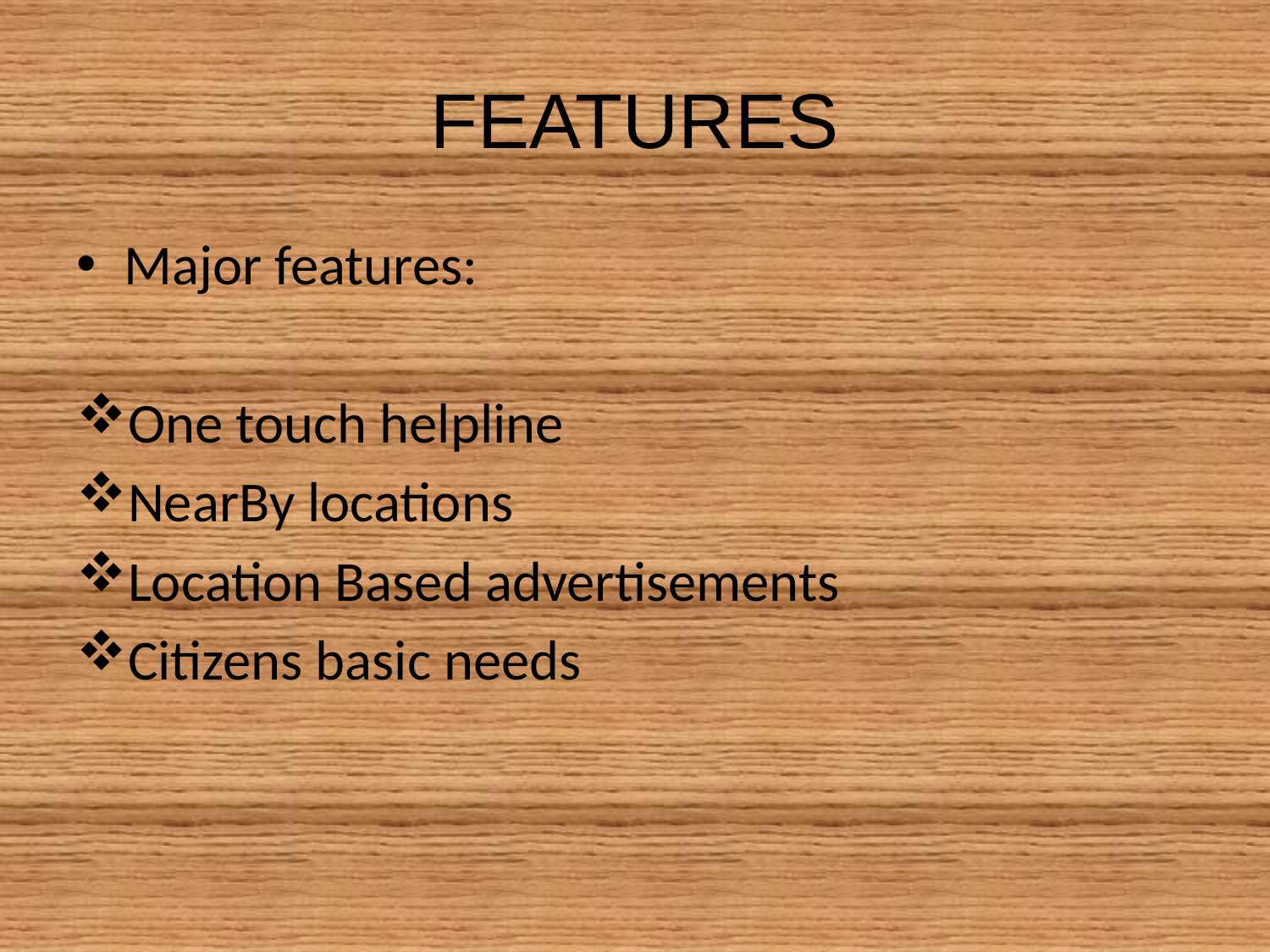

# FEATURES
Major features:

One touch helpline
NearBy locations
Location Based advertisements
Citizens basic needs